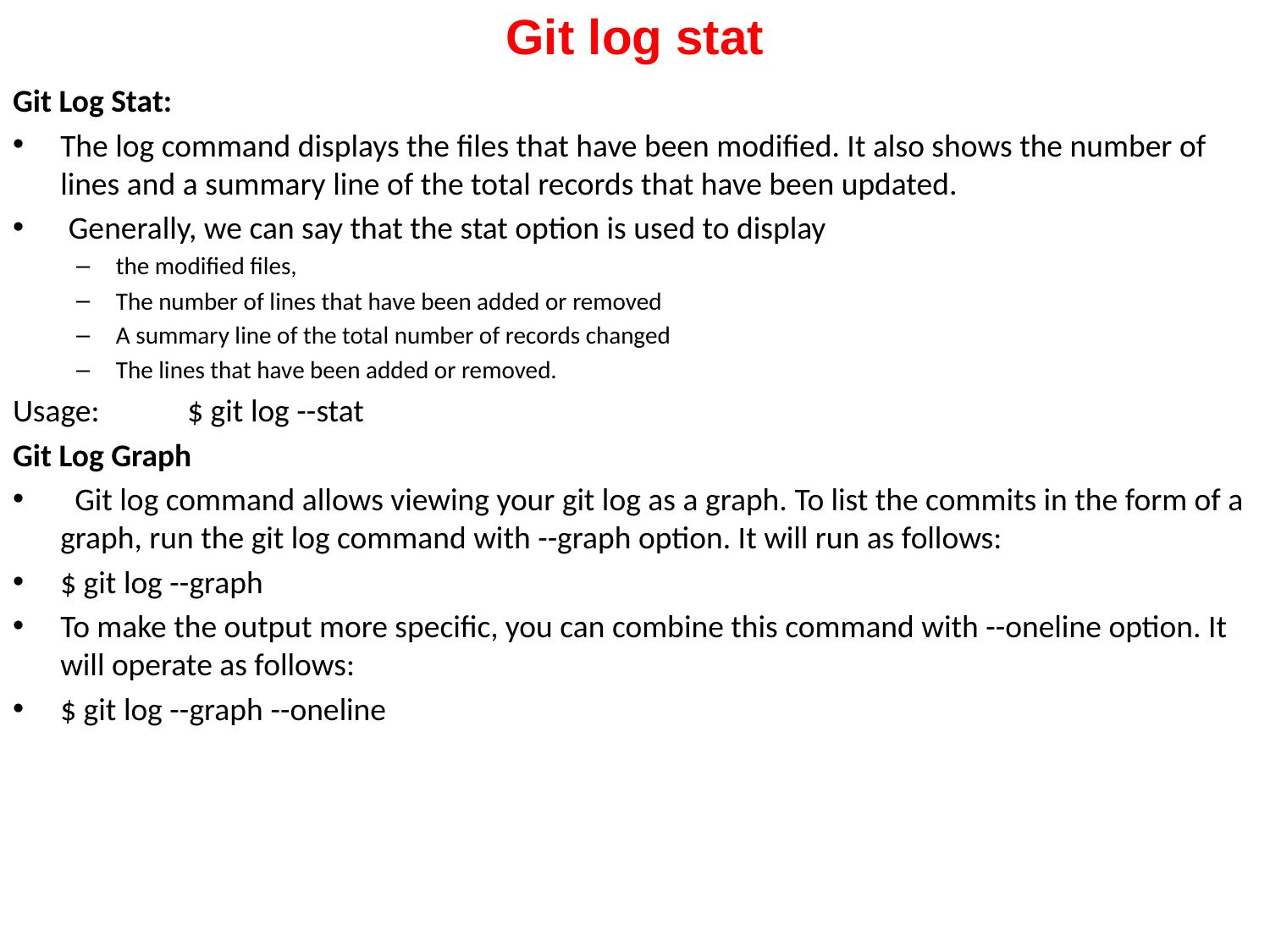

# Git log stat
Git Log Stat:
The log command displays the files that have been modified. It also shows the number of lines and a summary line of the total records that have been updated.
 Generally, we can say that the stat option is used to display
the modified files,
The number of lines that have been added or removed
A summary line of the total number of records changed
The lines that have been added or removed.
Usage:	$ git log --stat
Git Log Graph
  Git log command allows viewing your git log as a graph. To list the commits in the form of a graph, run the git log command with --graph option. It will run as follows:
$ git log --graph
To make the output more specific, you can combine this command with --oneline option. It will operate as follows:
$ git log --graph --oneline